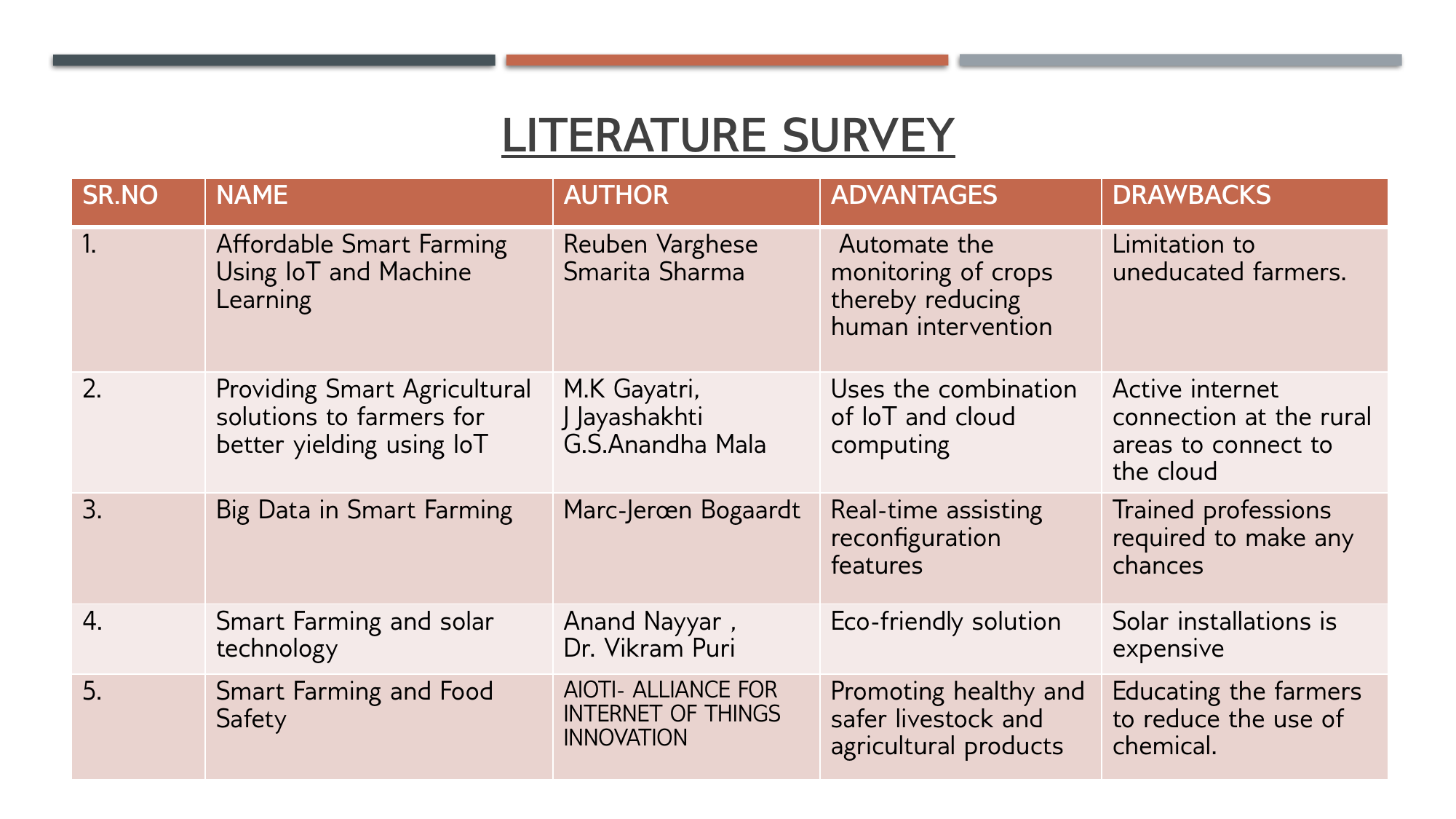

# Literature survey
| SR.NO | NAME | AUTHOR | ADVANTAGES | DRAWBACKS |
| --- | --- | --- | --- | --- |
| 1. | Affordable Smart Farming Using IoT and Machine Learning | Reuben Varghese Smarita Sharma | Automate the monitoring of crops thereby reducing human intervention | Limitation to uneducated farmers. |
| 2. | Providing Smart Agricultural solutions to farmers for better yielding using IoT | M.K Gayatri, J Jayashakhti G.S.Anandha Mala | Uses the combination of IoT and cloud computing | Active internet connection at the rural areas to connect to the cloud |
| 3. | Big Data in Smart Farming | Marc-Jeroen Bogaardt | Real-time assisting reconfiguration features | Trained professions required to make any chances |
| 4. | Smart Farming and solar technology | Anand Nayyar , Dr. Vikram Puri | Eco-friendly solution | Solar installations is expensive |
| 5. | Smart Farming and Food Safety | AIOTI- ALLIANCE FOR INTERNET OF THINGS INNOVATION | Promoting healthy and safer livestock and agricultural products | Educating the farmers to reduce the use of chemical. |